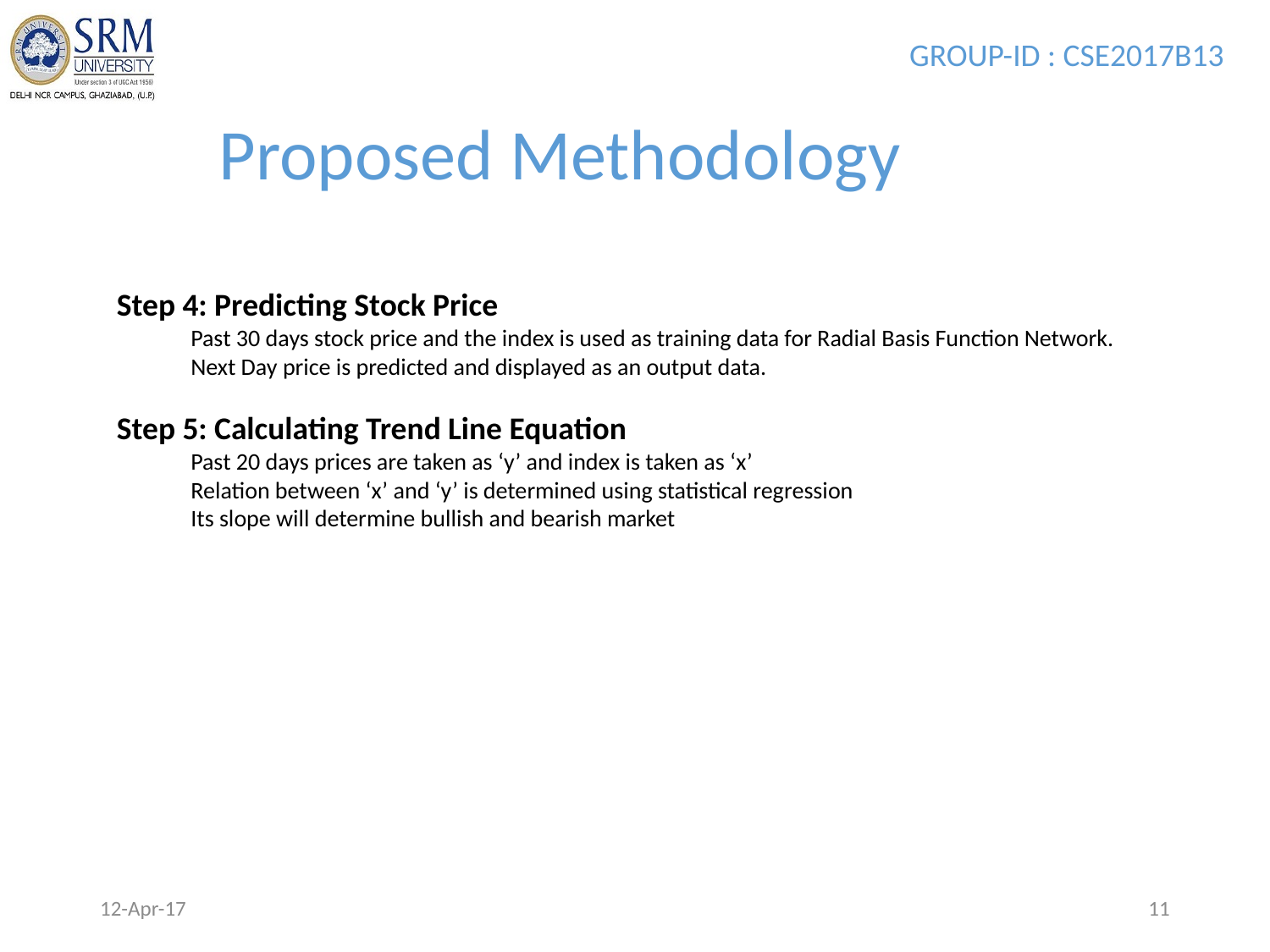

Proposed Methodology
Step 4: Predicting Stock Price
              Past 30 days stock price and the index is used as training data for Radial Basis Function Network.
              Next Day price is predicted and displayed as an output data.

Step 5: Calculating Trend Line Equation
              Past 20 days prices are taken as ‘y’ and index is taken as ‘x’
              Relation between ‘x’ and ‘y’ is determined using statistical regression
              Its slope will determine bullish and bearish market
12-Apr-17
11